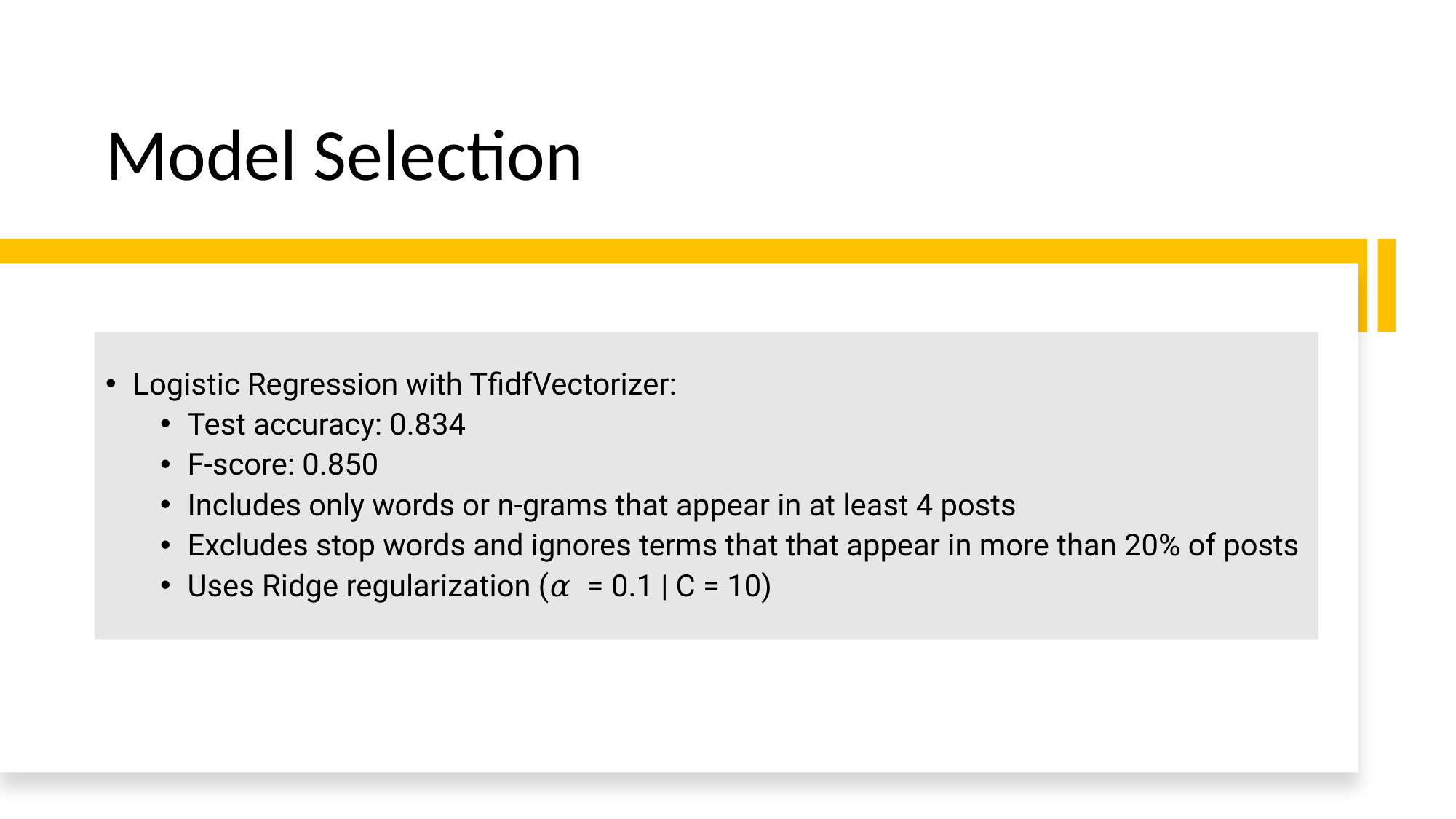

# Model Selection

Logistic Regression with TfidfVectorizer:
Test accuracy: 0.834
F-score: 0.850
Includes only words or n-grams that appear in at least 4 posts
Excludes stop words and ignores terms that that appear in more than 20% of posts
Uses Ridge regularization (𝛼  = 0.1 | C = 10)